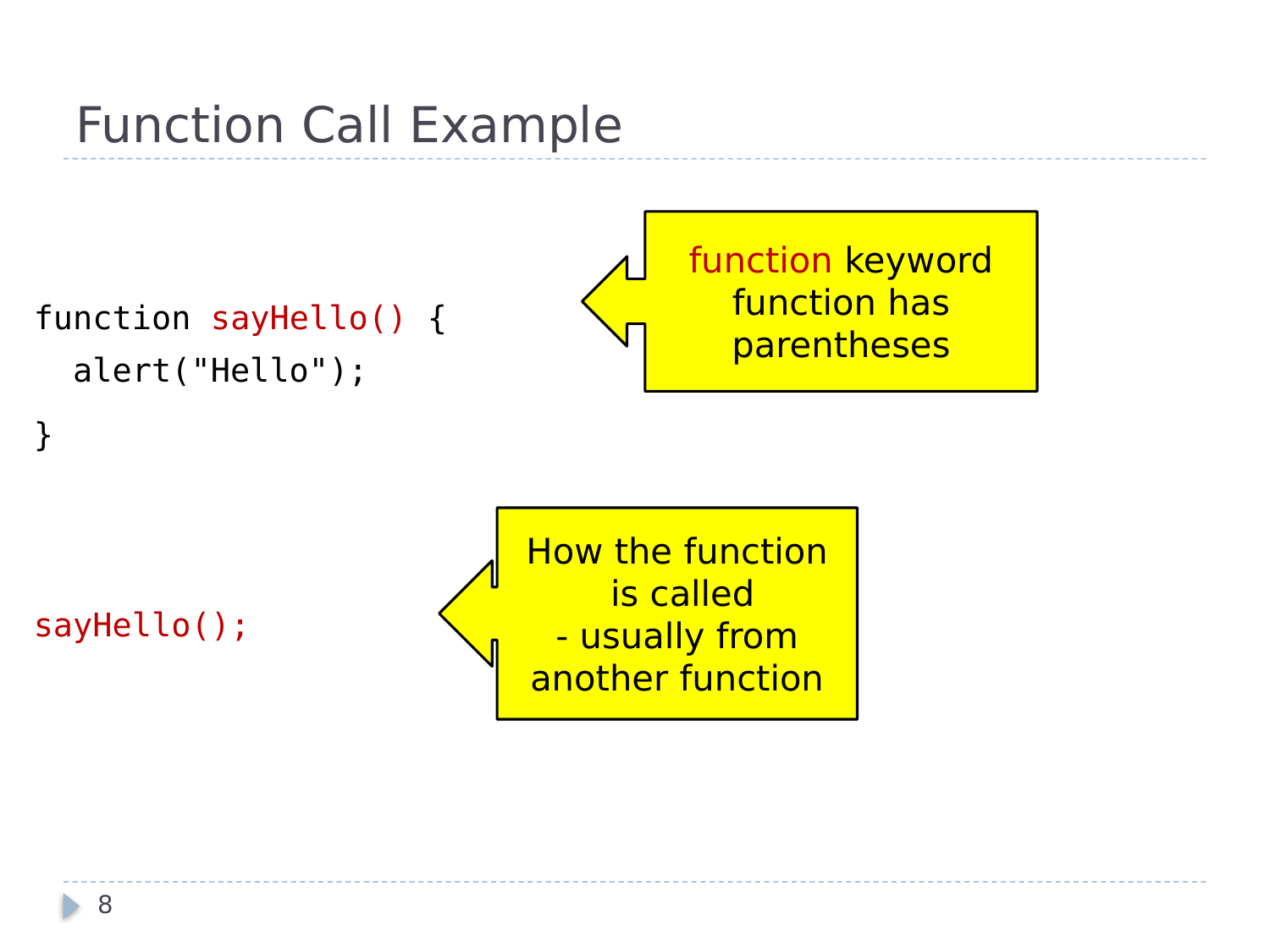

# Function Call Example

function sayHello() {
  alert("Hello");
}

sayHello();

function keyword
function has parentheses
How the function
 is called
- usually from another function
8